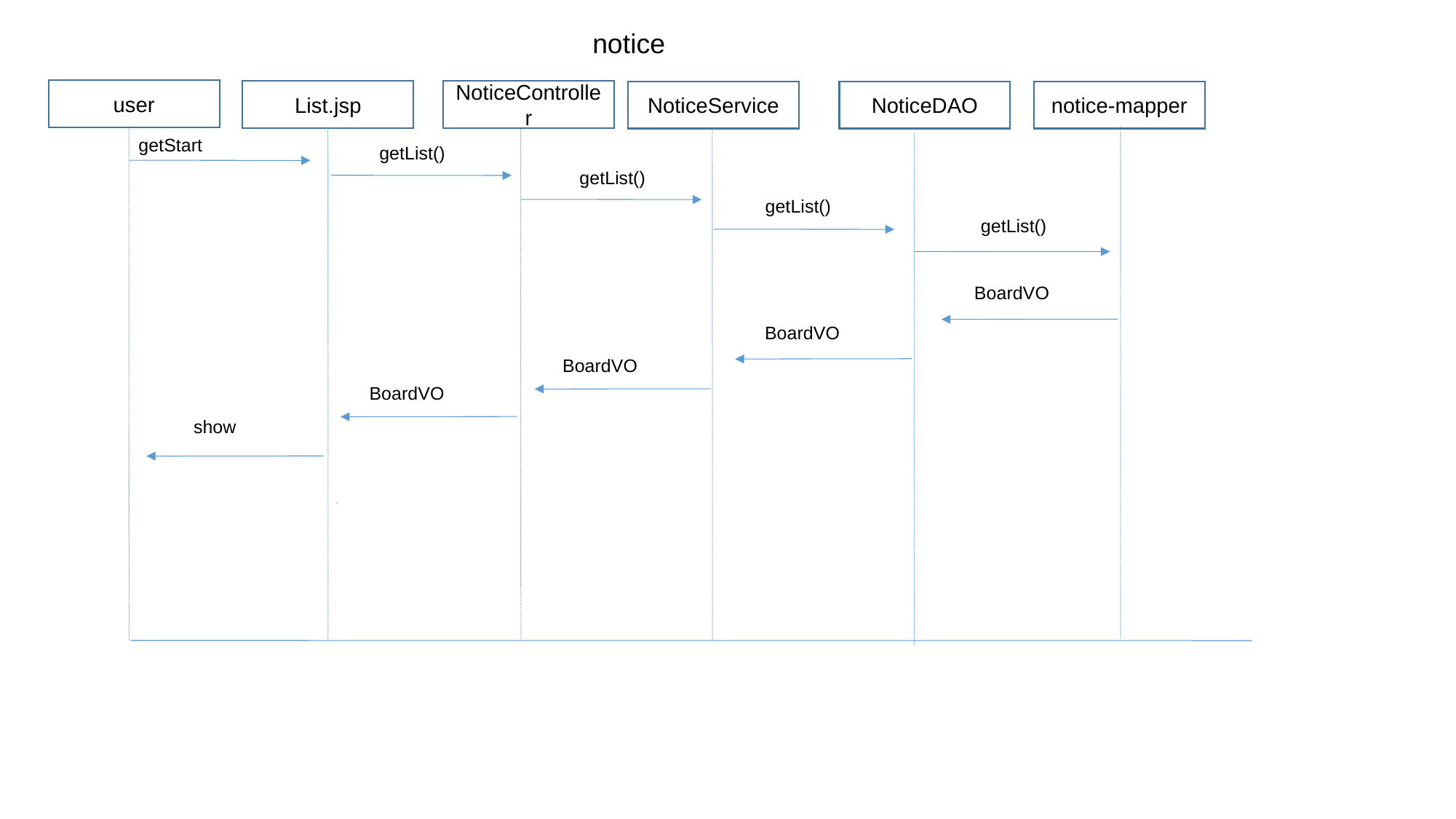

notice
user
NoticeController
List.jsp
NoticeService
NoticeDAO
notice-mapper
getStart
getList()
getList()
getList()
getList()
BoardVO
BoardVO
BoardVO
BoardVO
show